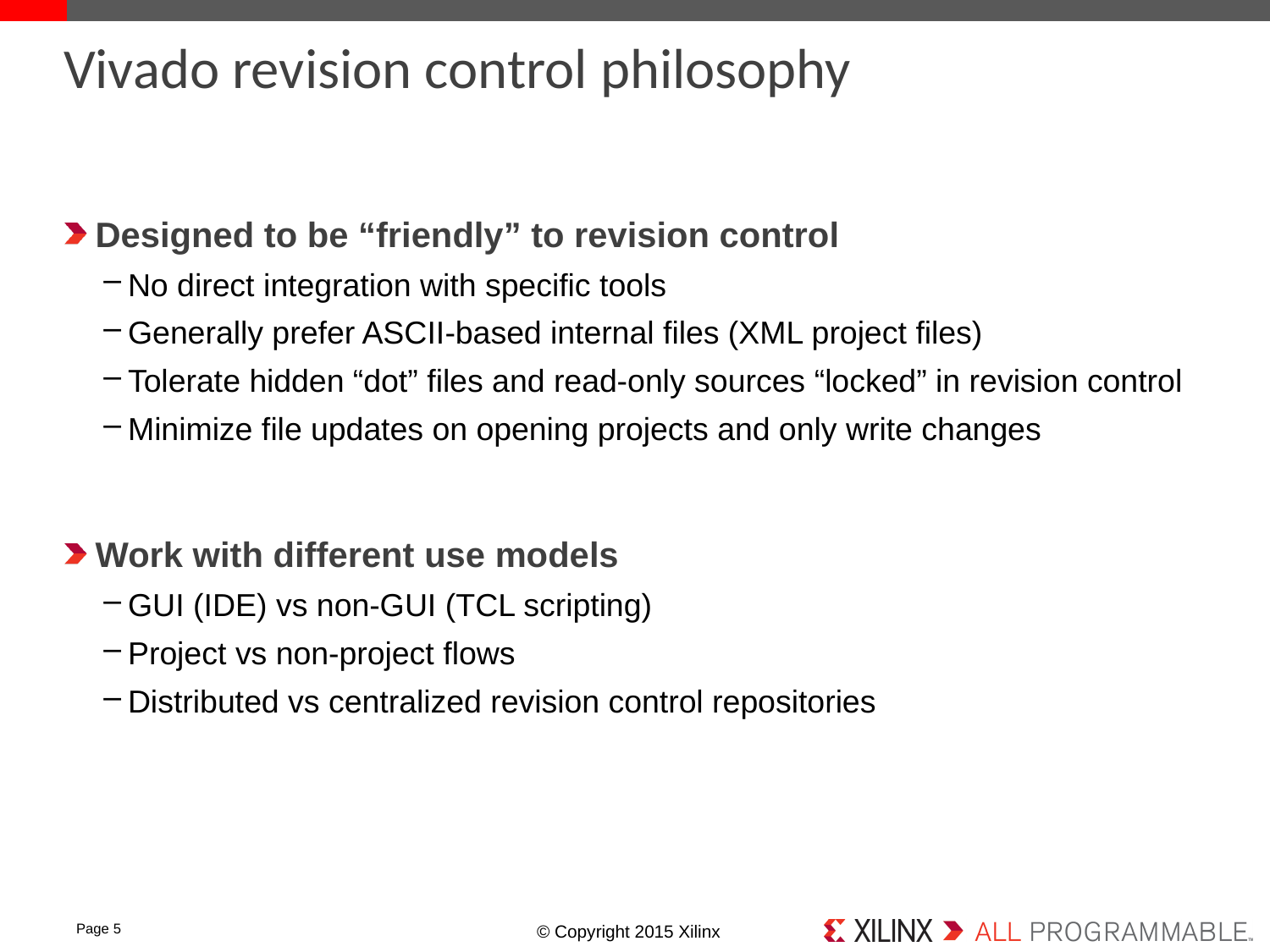

# Vivado revision control philosophy
Designed to be “friendly” to revision control
No direct integration with specific tools
Generally prefer ASCII-based internal files (XML project files)
Tolerate hidden “dot” files and read-only sources “locked” in revision control
Minimize file updates on opening projects and only write changes

Work with different use models
GUI (IDE) vs non-GUI (TCL scripting)
Project vs non-project flows
Distributed vs centralized revision control repositories
Page 5